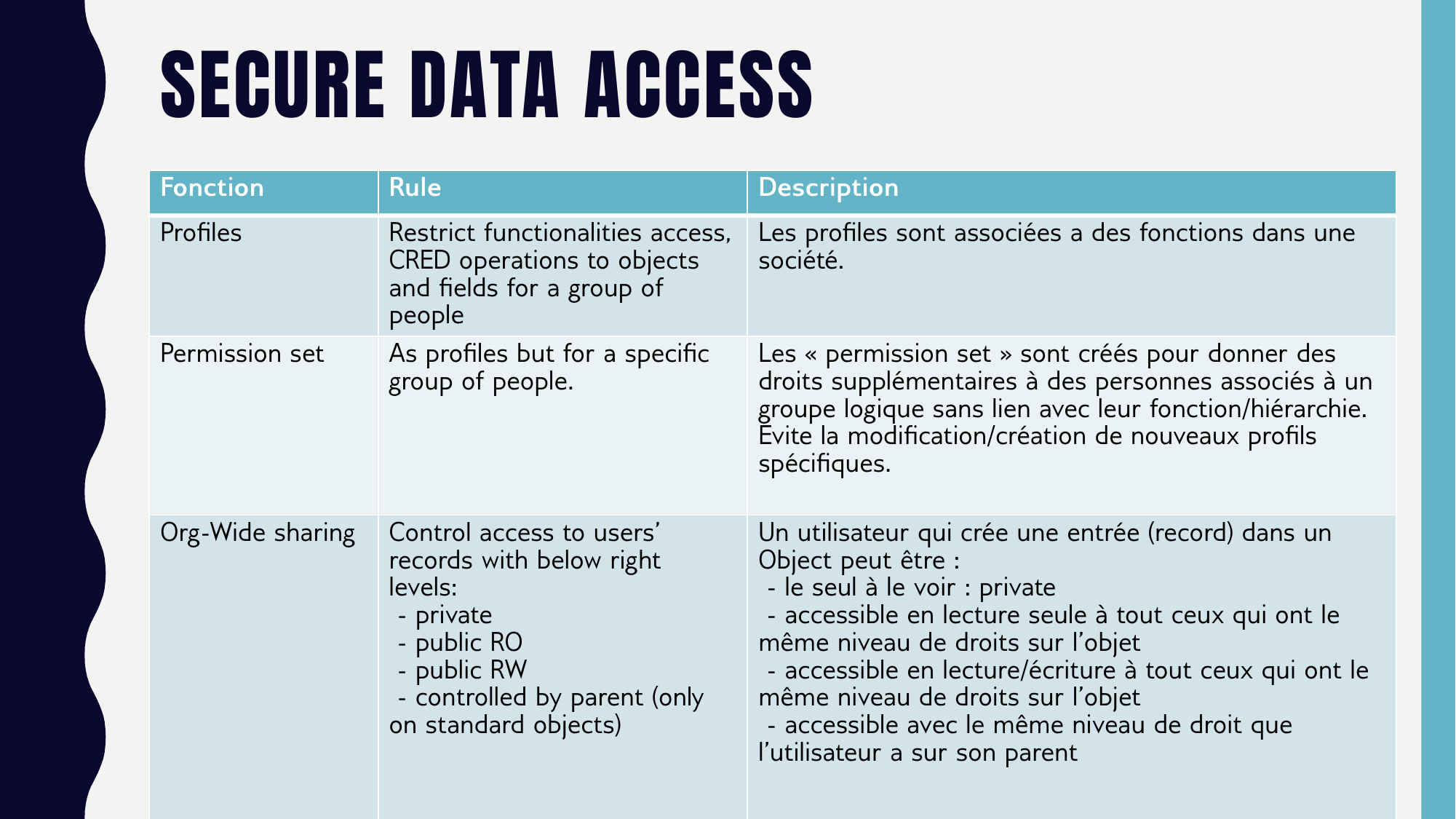

# Secure data access
| Fonction | Rule | Description |
| --- | --- | --- |
| Profiles | Restrict functionalities access, CRED operations to objects and fields for a group of people | Les profiles sont associées a des fonctions dans une société. |
| Permission set | As profiles but for a specific group of people. | Les « permission set » sont créés pour donner des droits supplémentaires à des personnes associés à un groupe logique sans lien avec leur fonction/hiérarchie. Evite la modification/création de nouveaux profils spécifiques. |
| Org-Wide sharing | Control access to users’ records with below right levels: - private - public RO - public RW - controlled by parent (only on standard objects) | Un utilisateur qui crée une entrée (record) dans un Object peut être : - le seul à le voir : private - accessible en lecture seule à tout ceux qui ont le même niveau de droits sur l’objet - accessible en lecture/écriture à tout ceux qui ont le même niveau de droits sur l’objet - accessible avec le même niveau de droit que l’utilisateur a sur son parent |